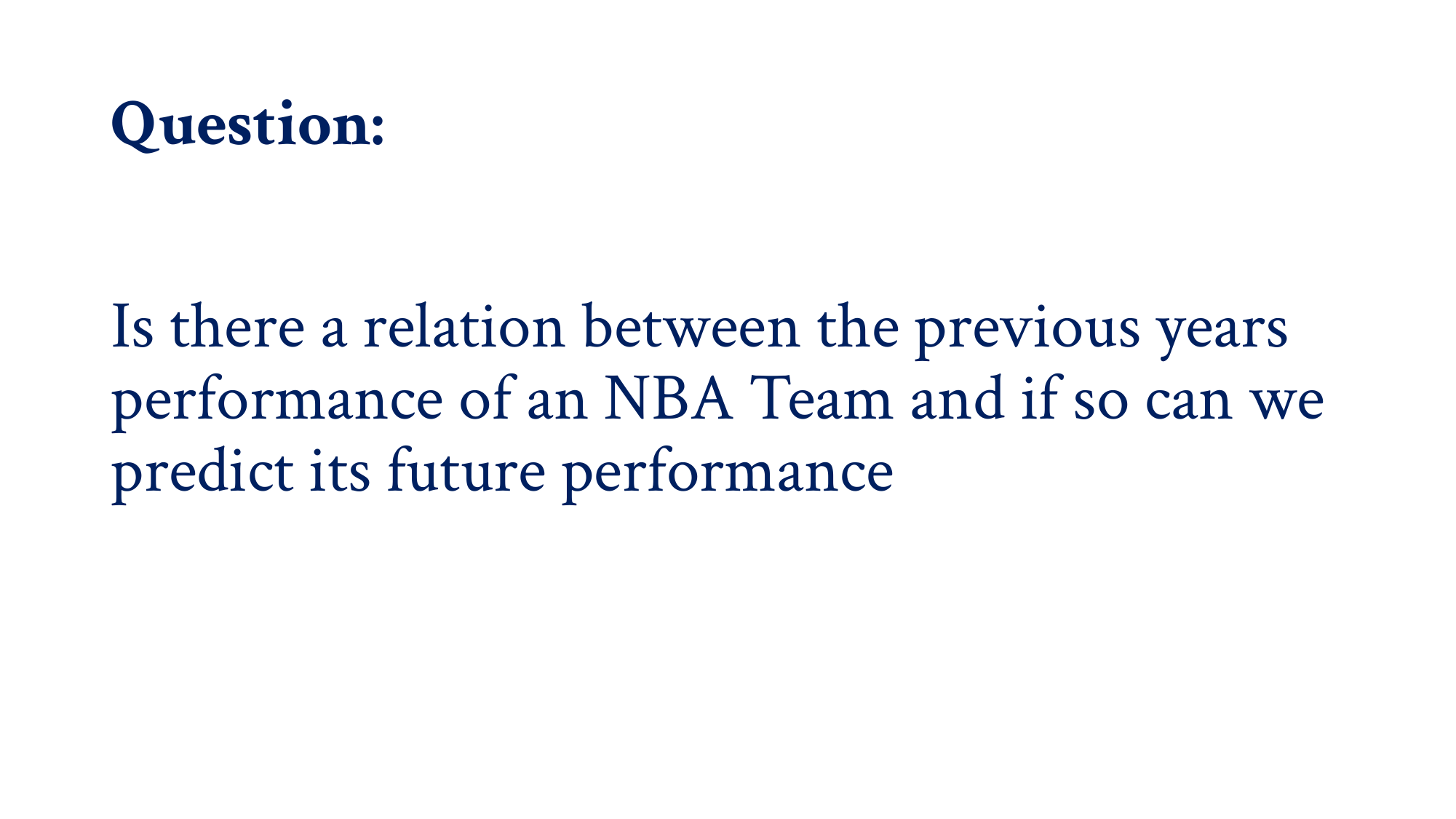

# Question:

Is there a relation between the previous years performance of an NBA Team and if so can we predict its future performance